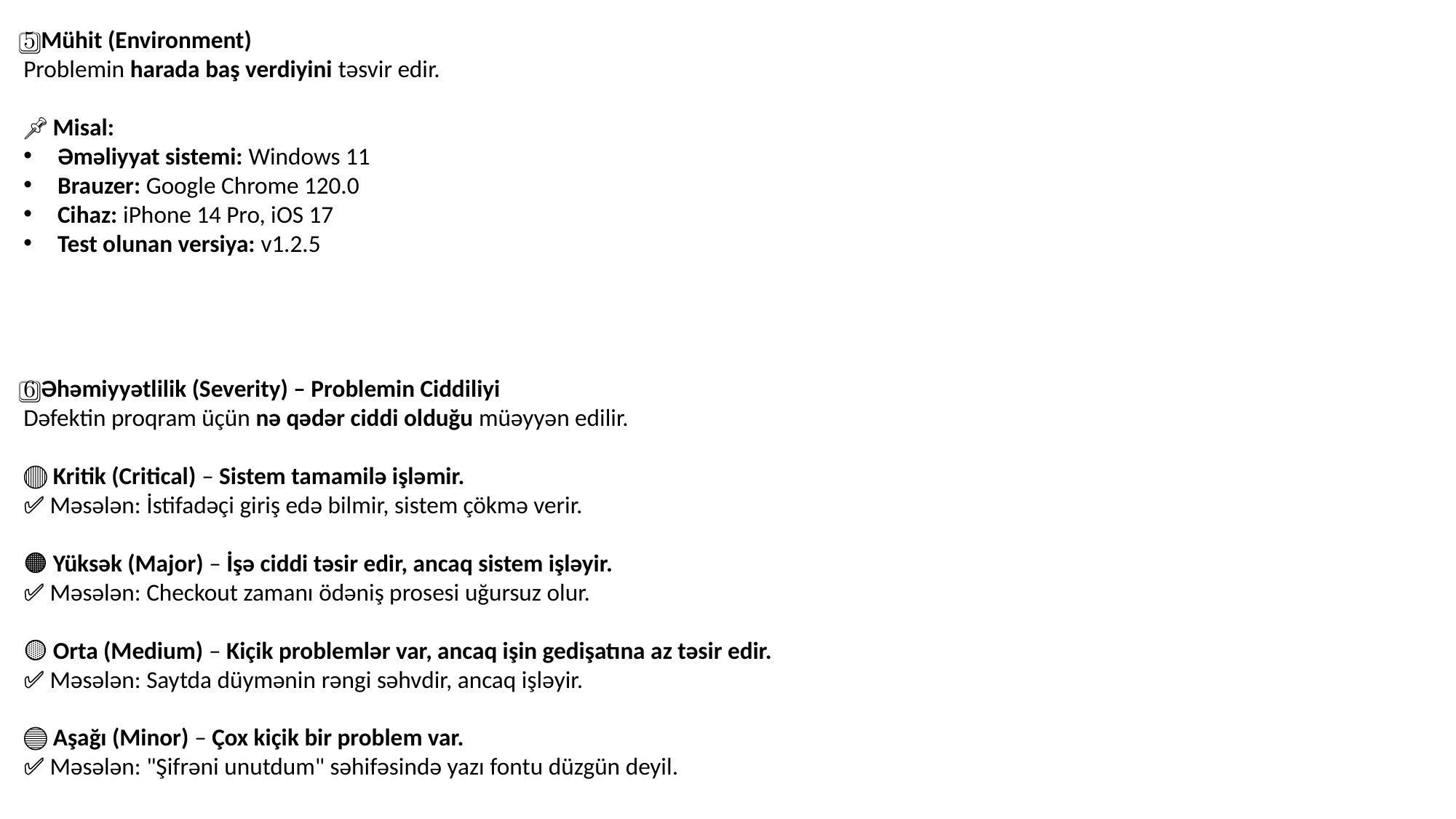

5️⃣ Mühit (Environment)
Problemin harada baş verdiyini təsvir edir.

📌 Misal:
Əməliyyat sistemi: Windows 11
Brauzer: Google Chrome 120.0
Cihaz: iPhone 14 Pro, iOS 17
Test olunan versiya: v1.2.5

6️⃣ Əhəmiyyətlilik (Severity) – Problemin Ciddiliyi
Dəfektin proqram üçün nə qədər ciddi olduğu müəyyən edilir.

🔴 Kritik (Critical) – Sistem tamamilə işləmir.
✅ Məsələn: İstifadəçi giriş edə bilmir, sistem çökmə verir.

🟠 Yüksək (Major) – İşə ciddi təsir edir, ancaq sistem işləyir.
✅ Məsələn: Checkout zamanı ödəniş prosesi uğursuz olur.

🟡 Orta (Medium) – Kiçik problemlər var, ancaq işin gedişatına az təsir edir.
✅ Məsələn: Saytda düymənin rəngi səhvdir, ancaq işləyir.

🔵 Aşağı (Minor) – Çox kiçik bir problem var.
✅ Məsələn: "Şifrəni unutdum" səhifəsində yazı fontu düzgün deyil.